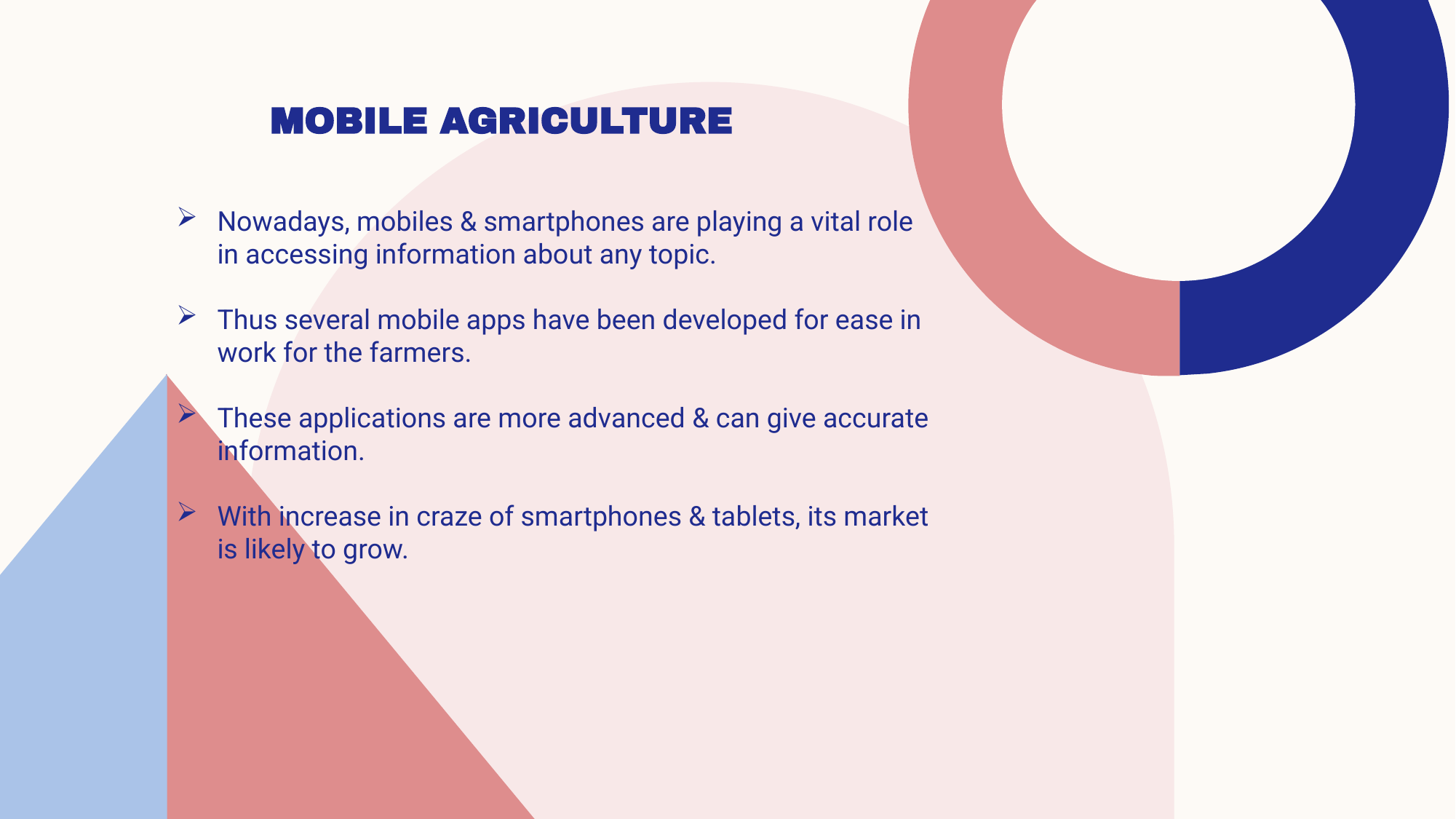

# MOBILE AGRICULTURE
Nowadays, mobiles & smartphones are playing a vital role in accessing information about any topic.

Thus several mobile apps have been developed for ease in work for the farmers.

These applications are more advanced & can give accurate information.

With increase in craze of smartphones & tablets, its market is likely to grow.